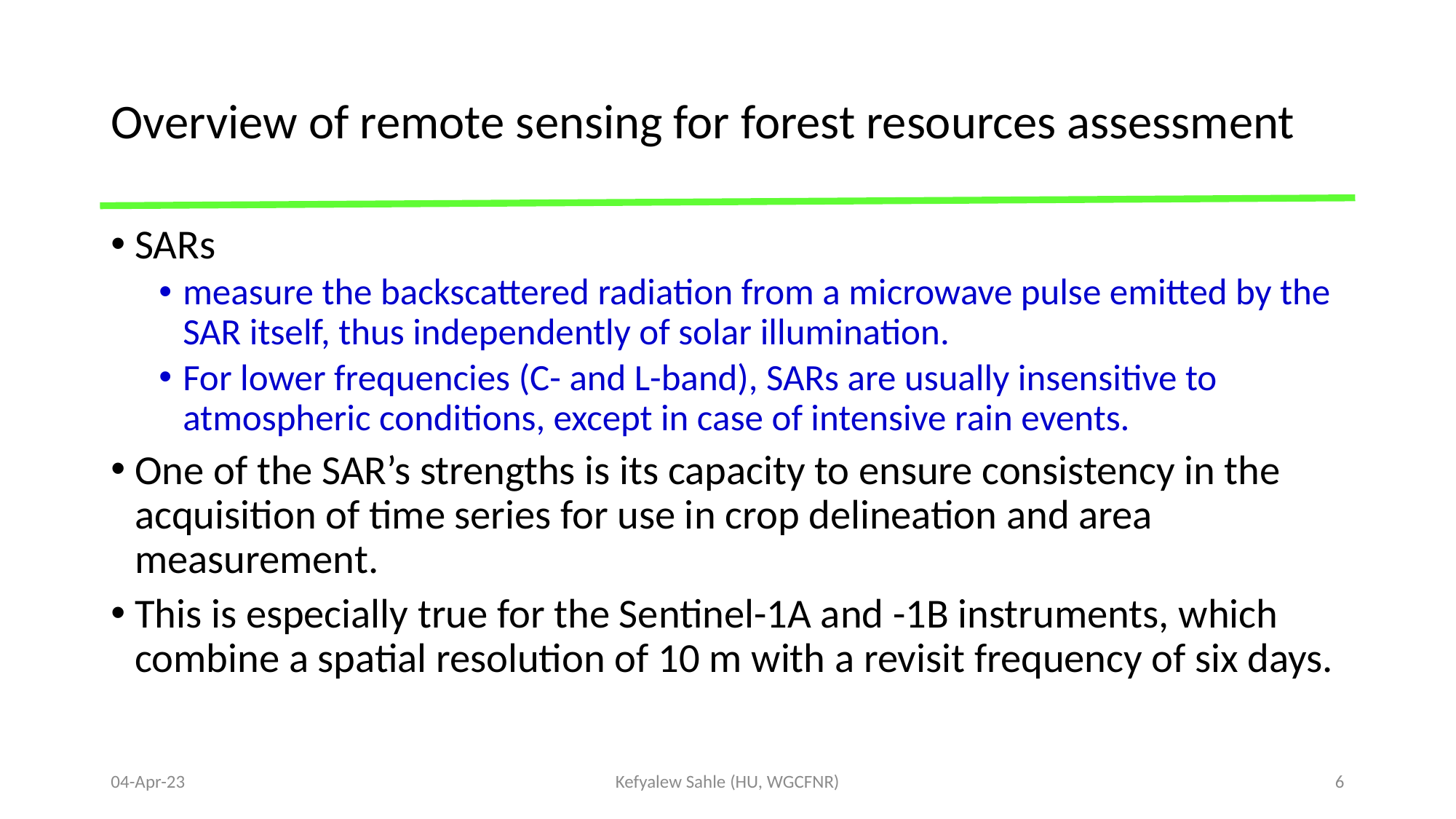

# Overview of remote sensing for forest resources assessment
SARs
measure the backscattered radiation from a microwave pulse emitted by the SAR itself, thus independently of solar illumination.
For lower frequencies (C- and L-band), SARs are usually insensitive to atmospheric conditions, except in case of intensive rain events.
One of the SAR’s strengths is its capacity to ensure consistency in the acquisition of time series for use in crop delineation and area measurement.
This is especially true for the Sentinel-1A and -1B instruments, which combine a spatial resolution of 10 m with a revisit frequency of six days.
04-Apr-23
Kefyalew Sahle (HU, WGCFNR)
6